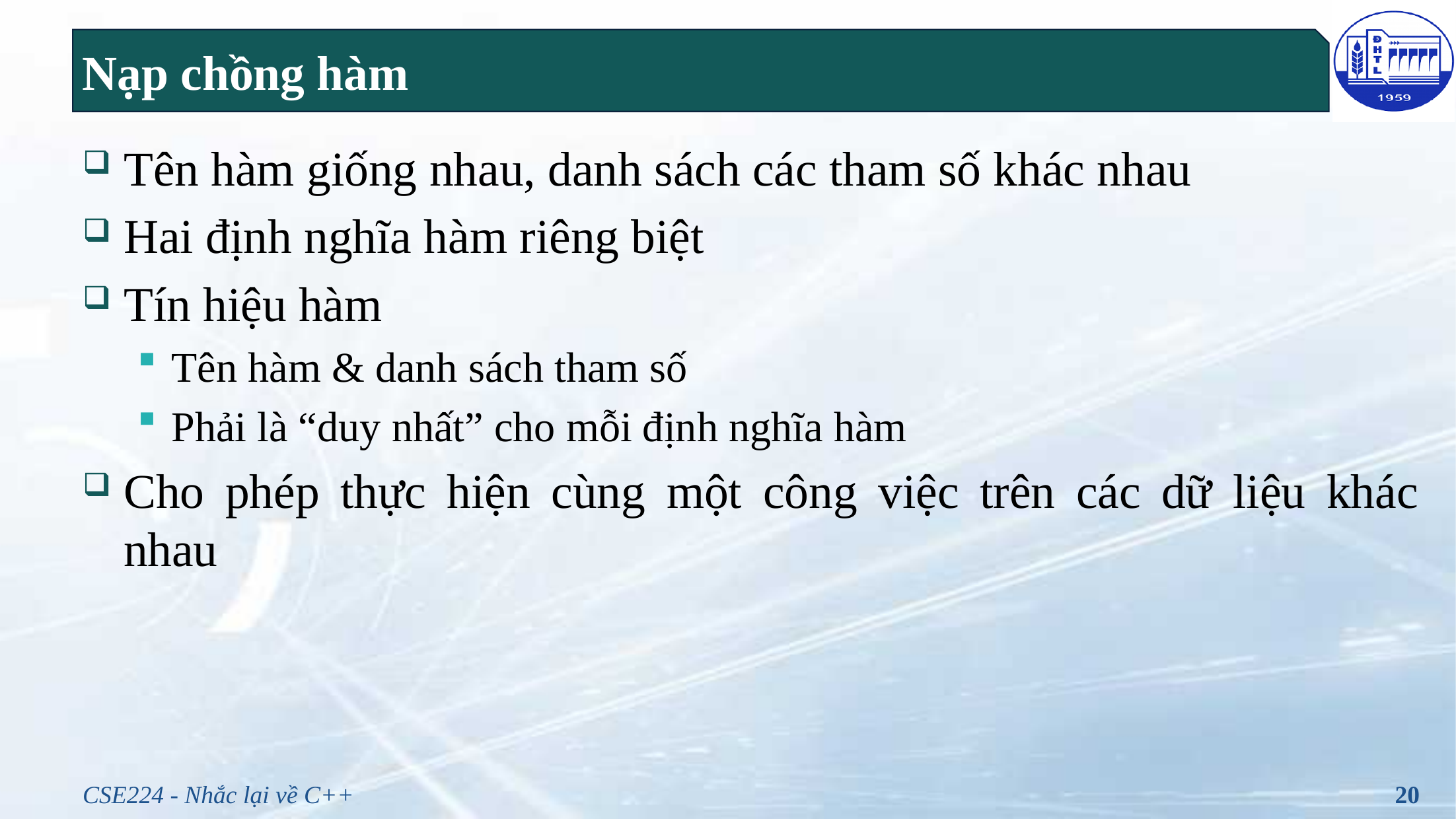

# Nạp chồng hàm
Tên hàm giống nhau, danh sách các tham số khác nhau
Hai định nghĩa hàm riêng biệt
Tín hiệu hàm
Tên hàm & danh sách tham số
Phải là “duy nhất” cho mỗi định nghĩa hàm
Cho phép thực hiện cùng một công việc trên các dữ liệu khác nhau

CSE224 - Nhắc lại về C++
20